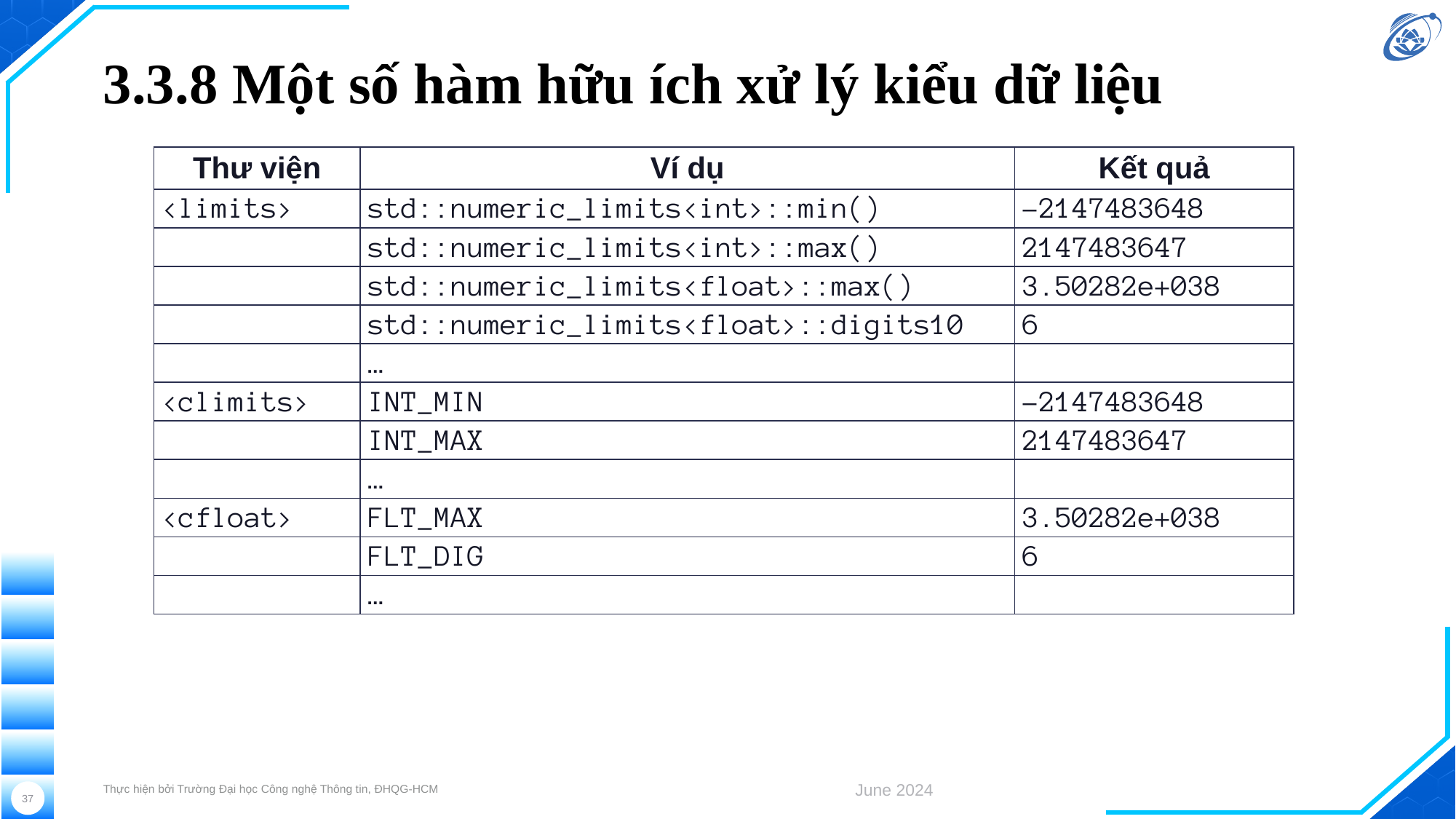

# 3.3.8 Một số hàm hữu ích xử lý kiểu dữ liệu
| Thư viện | Ví dụ | Kết quả |
| --- | --- | --- |
| <limits> | std::numeric\_limits<int>::min() | -2147483648 |
|  | std::numeric\_limits<int>::max() | 2147483647 |
|  | std::numeric\_limits<float>::max() | 3.50282e+038 |
|  | std::numeric\_limits<float>::digits10 | 6 |
|  | … |  |
| <climits> | INT\_MIN | -2147483648 |
|  | INT\_MAX | 2147483647 |
|  | … |  |
| <cfloat> | FLT\_MAX | 3.50282e+038 |
|  | FLT\_DIG | 6 |
|  | … |  |
Thực hiện bởi Trường Đại học Công nghệ Thông tin, ĐHQG-HCM
June 2024
37